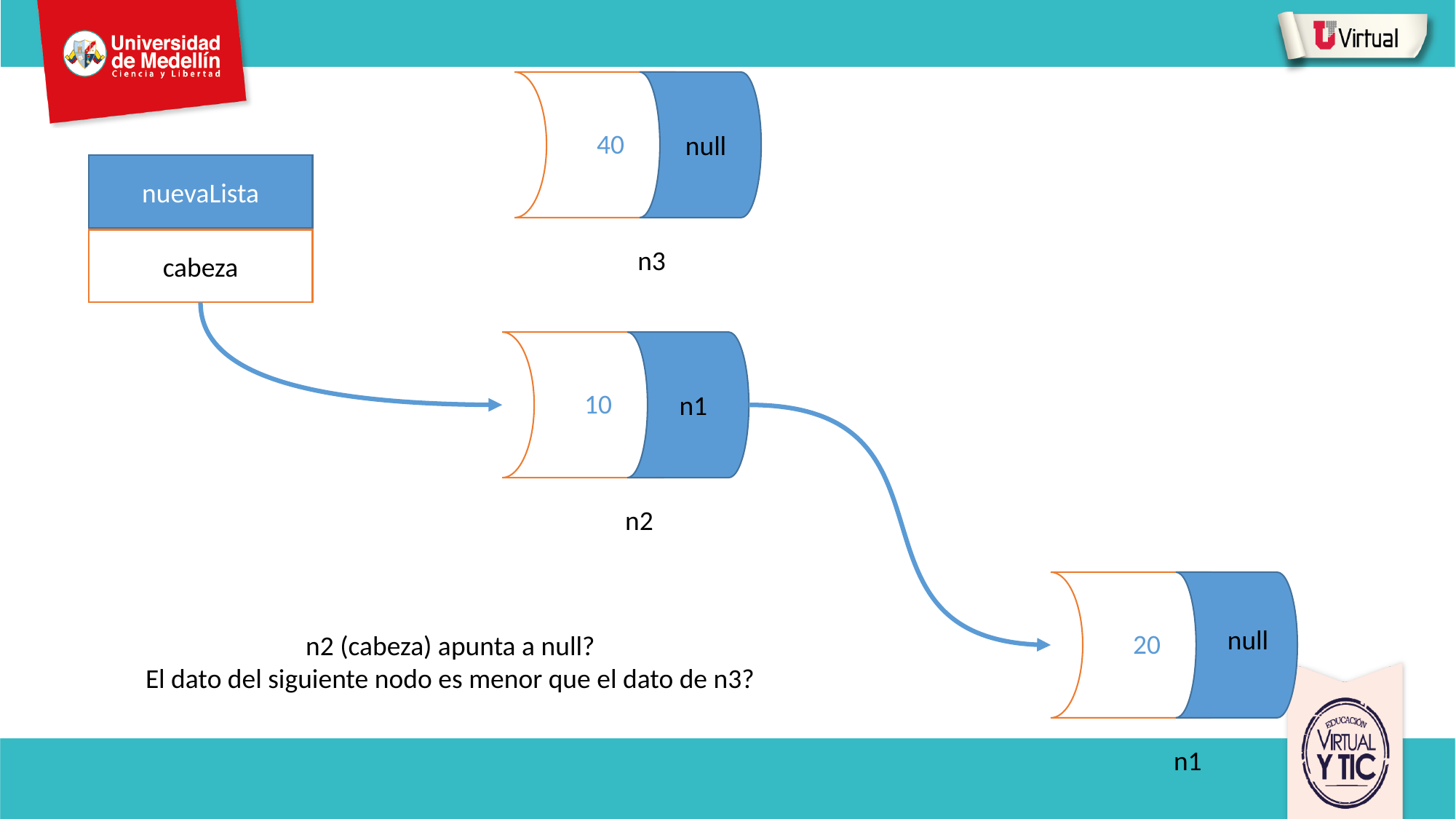

40
null
nuevaLista
cabeza
n3

10
n1
n2

null
20
n2 (cabeza) apunta a null?
El dato del siguiente nodo es menor que el dato de n3?
n1